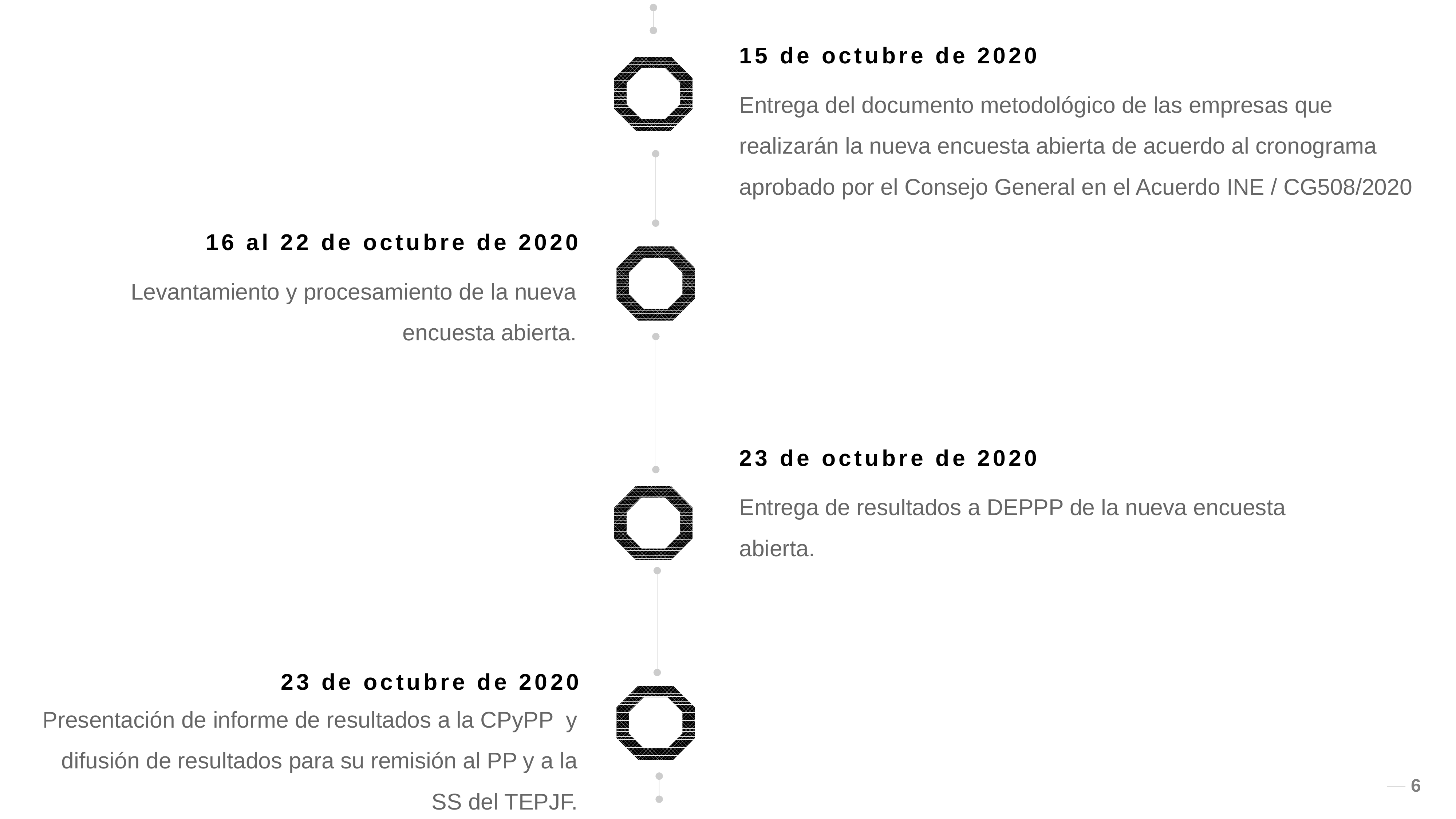

15 de octubre de 2020
Entrega del documento metodológico de las empresas que realizarán la nueva encuesta abierta de acuerdo al cronograma aprobado por el Consejo General en el Acuerdo INE / CG508/2020

16 al 22 de octubre de 2020
Levantamiento y procesamiento de la nueva encuesta abierta.

23 de octubre de 2020
Entrega de resultados a DEPPP de la nueva encuesta abierta.

23 de octubre de 2020
Presentación de informe de resultados a la CPyPP  y difusión de resultados para su remisión al PP y a la SS del TEPJF.

6